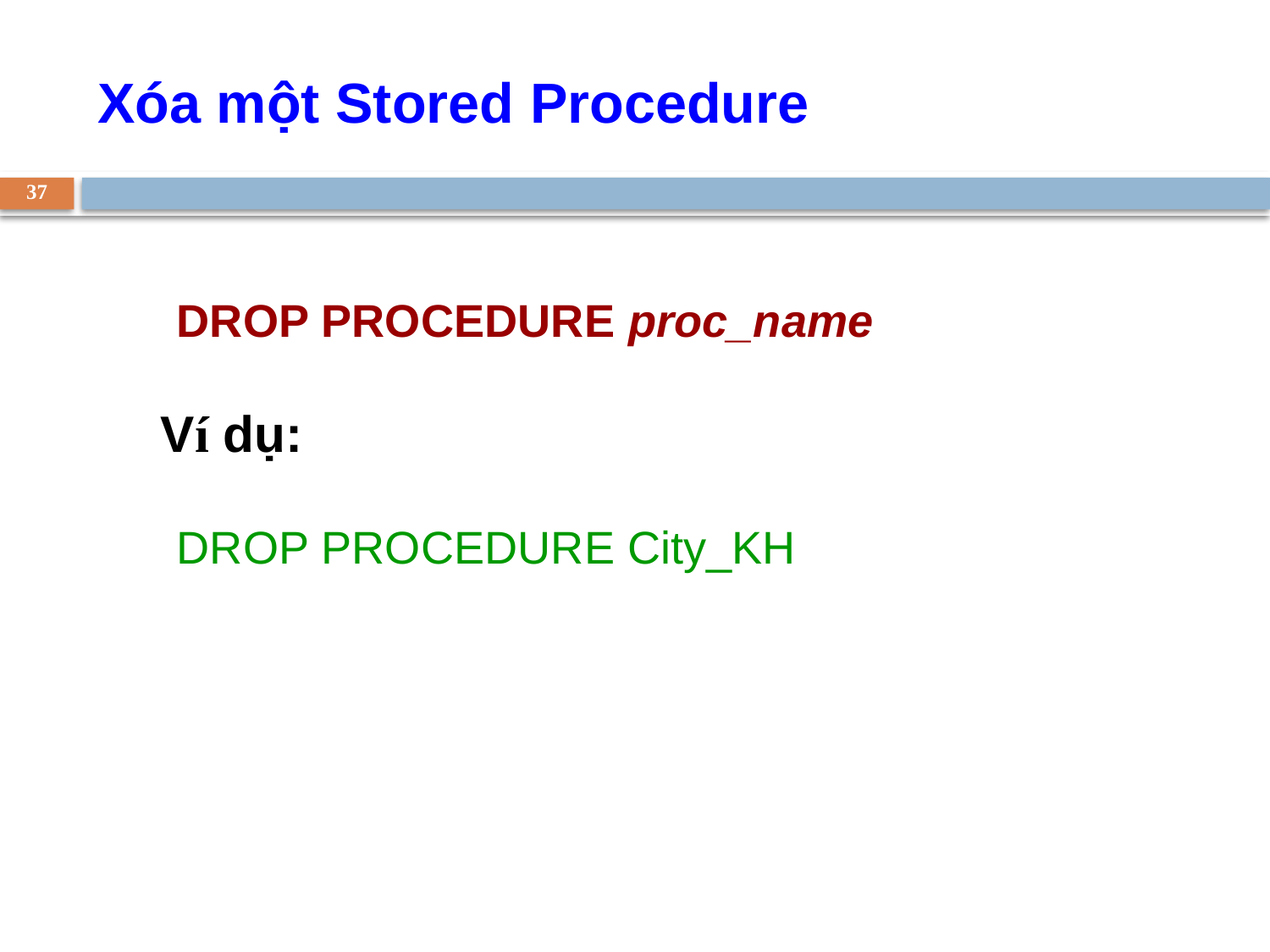

Xóa một Stored Procedure
37

DROP PROCEDURE proc_name

	Ví dụ:

DROP PROCEDURE City_KH